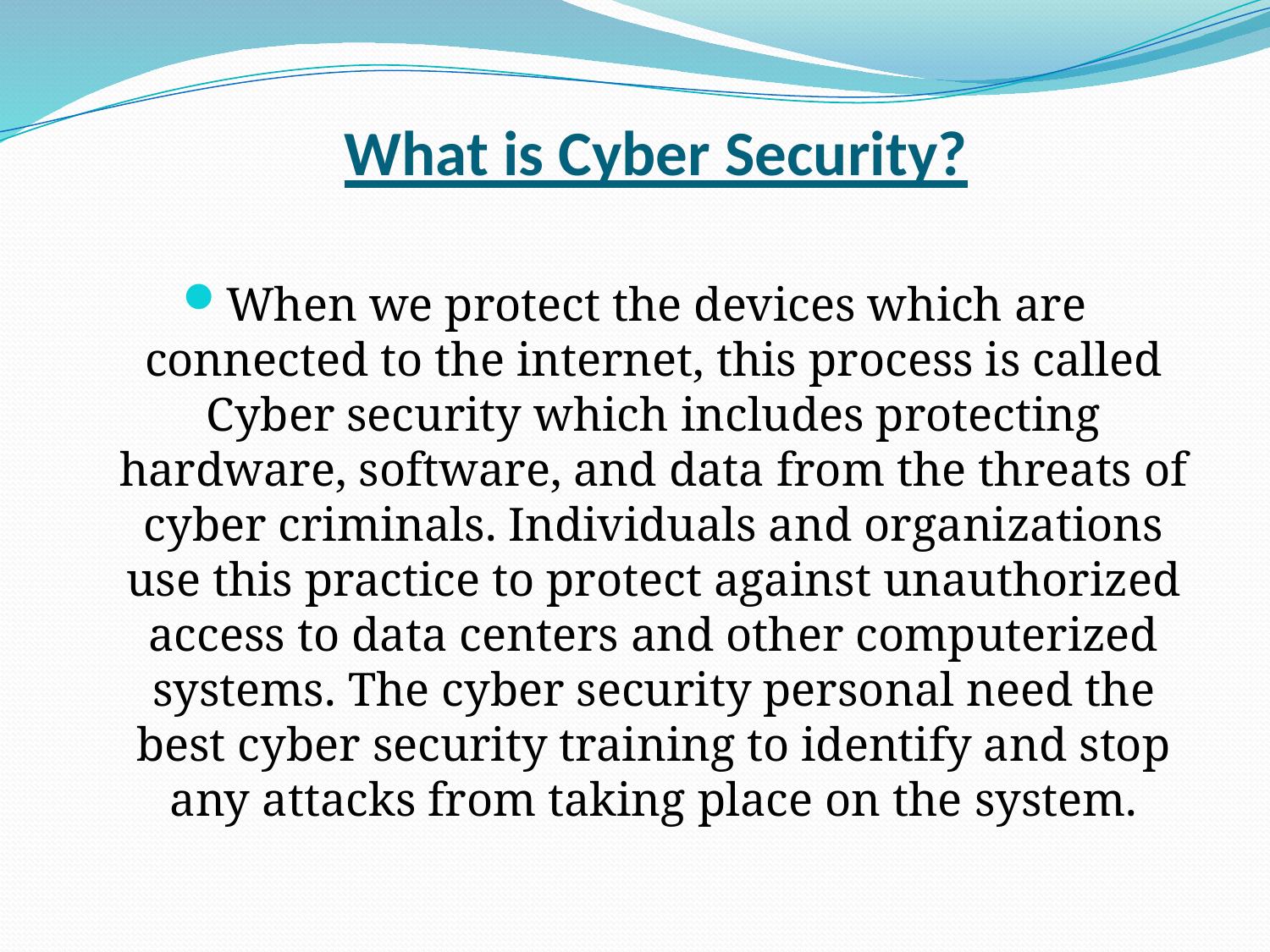

# What is Cyber Security?
When we protect the devices which are connected to the internet, this process is called Cyber security which includes protecting hardware, software, and data from the threats of cyber criminals. Individuals and organizations use this practice to protect against unauthorized access to data centers and other computerized systems. The cyber security personal need the best cyber security training to identify and stop any attacks from taking place on the system.